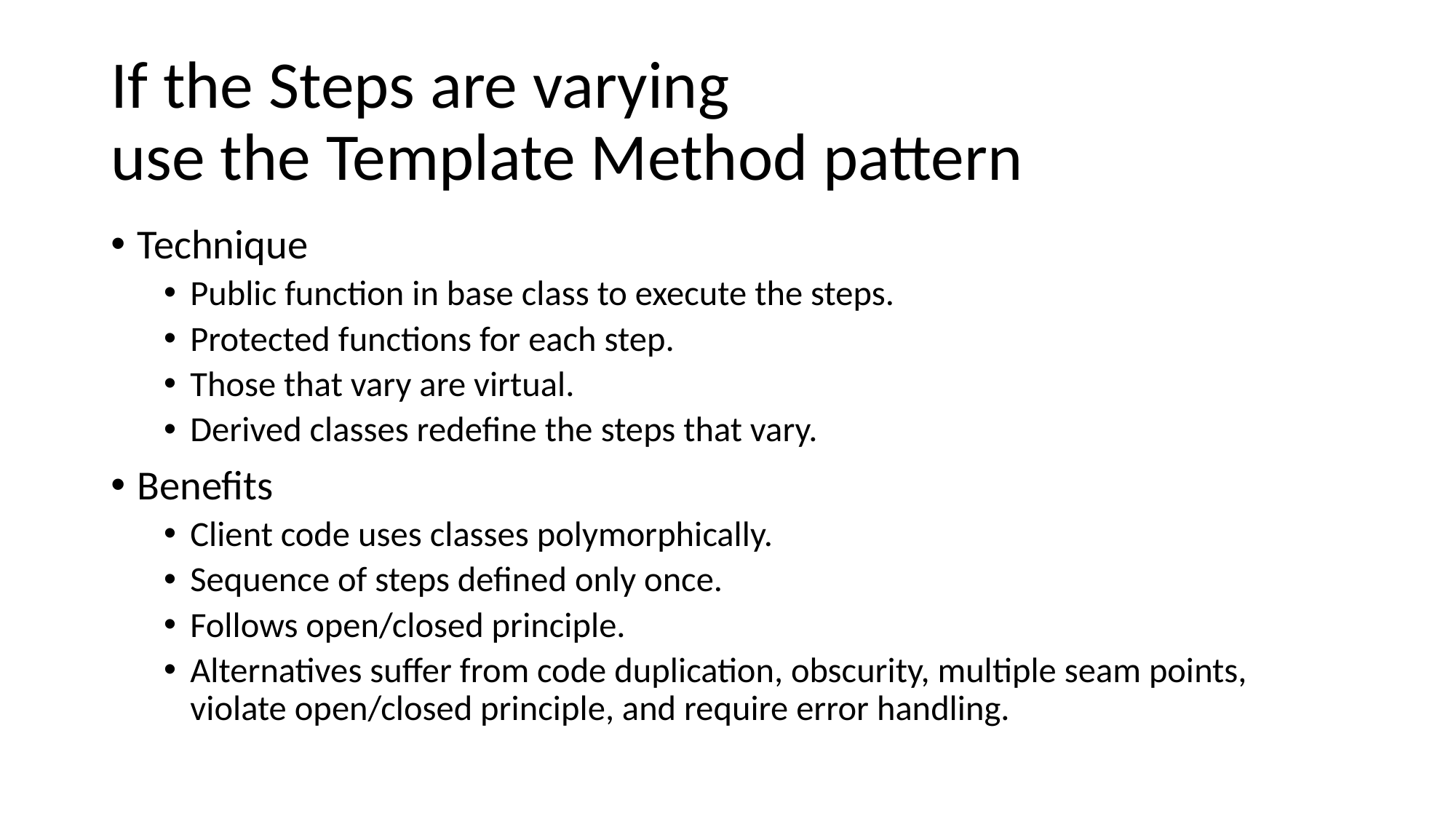

# If the Steps are varying use the Template Method pattern
Technique
Public function in base class to execute the steps.
Protected functions for each step.
Those that vary are virtual.
Derived classes redefine the steps that vary.
Benefits
Client code uses classes polymorphically.
Sequence of steps defined only once.
Follows open/closed principle.
Alternatives suffer from code duplication, obscurity, multiple seam points, violate open/closed principle, and require error handling.